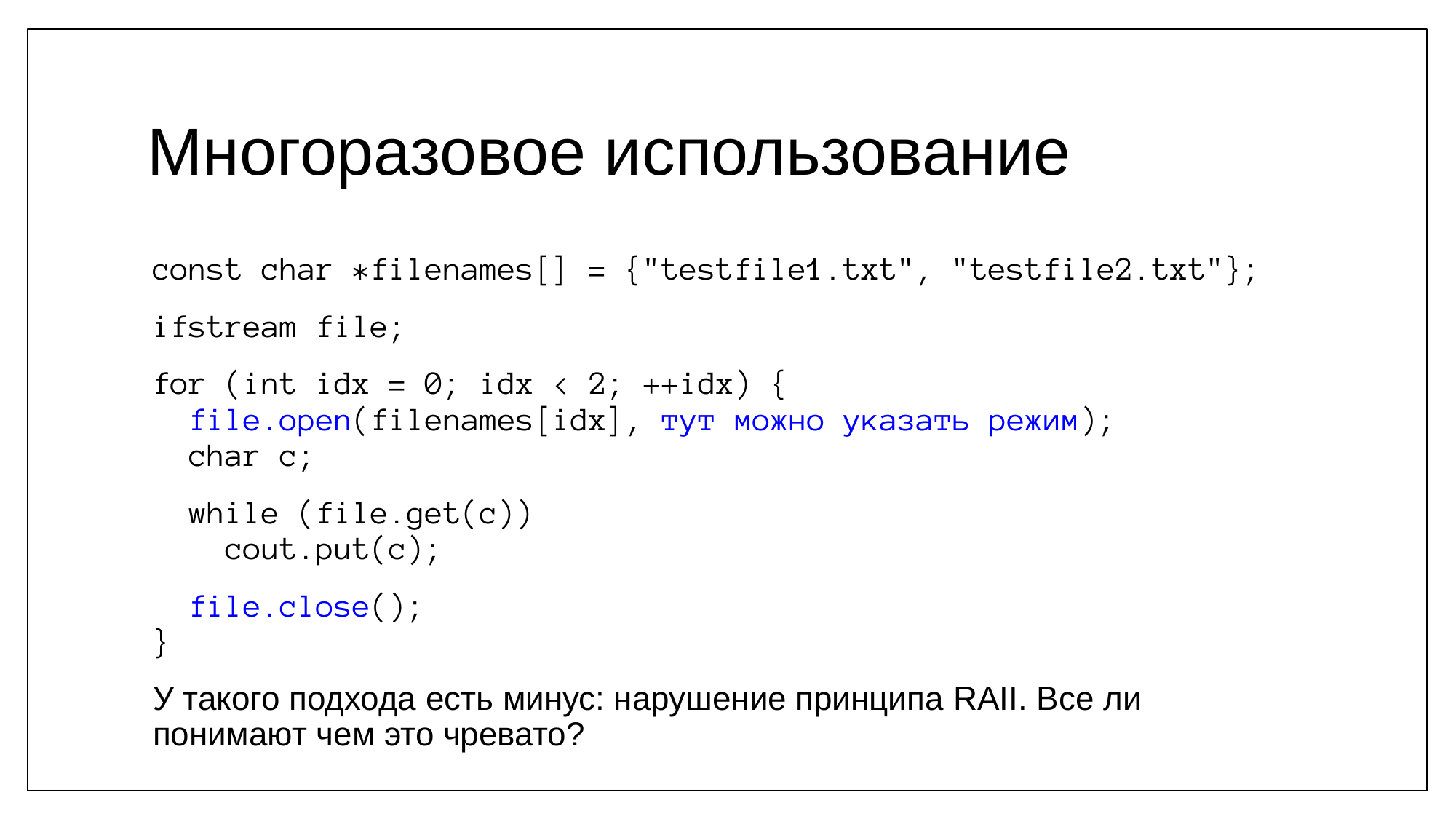

# Многоразовое использование
const char *filenames[] = {"testfile1.txt", "testfile2.txt"};
ifstream file;
for (int idx = 0; idx < 2; ++idx) {
  file.open(filenames[idx], тут можно указать режим);
  char c;
  while (file.get(c))
    cout.put(c);
  file.close();
}
У такого подхода есть минус: нарушение принципа RAII. Все ли понимают чем это чревато?